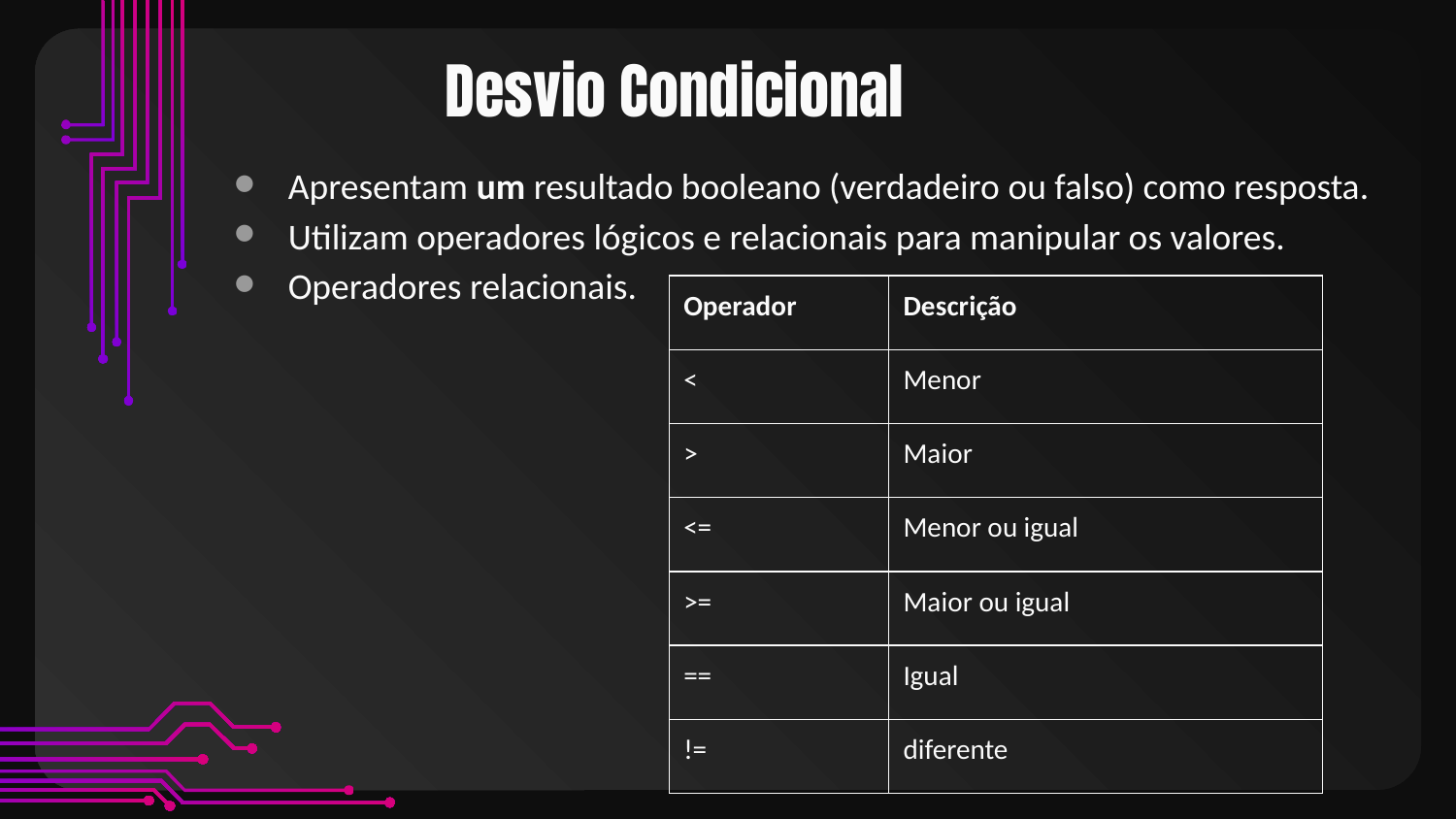

# Desvio Condicional
Apresentam um resultado booleano (verdadeiro ou falso) como resposta.
Utilizam operadores lógicos e relacionais para manipular os valores.
Operadores relacionais.
| Operador | Descrição |
| --- | --- |
| < | Menor |
| > | Maior |
| <= | Menor ou igual |
| >= | Maior ou igual |
| == | Igual |
| != | diferente |